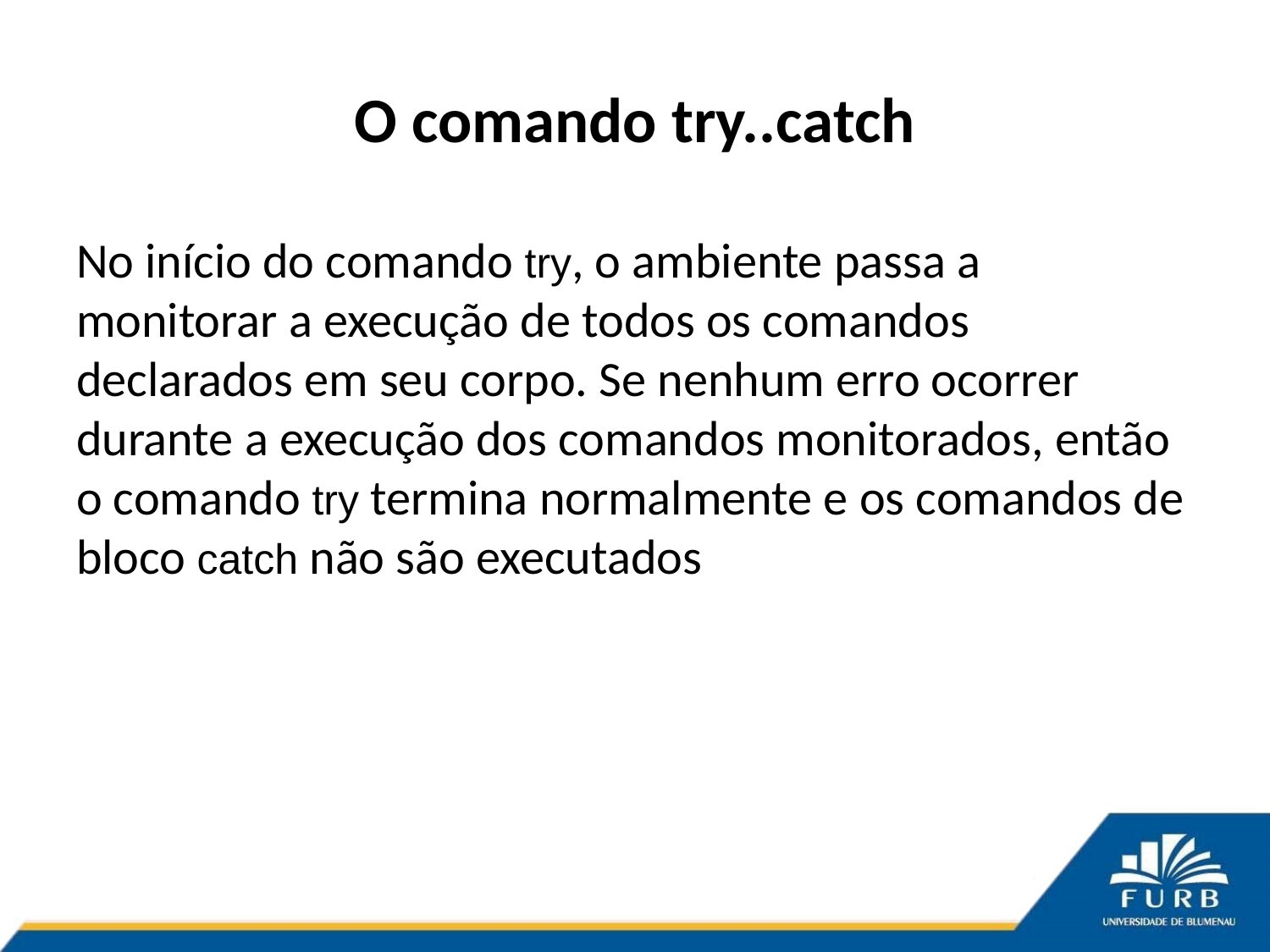

# O comando try..catch
No início do comando try, o ambiente passa a monitorar a execução de todos os comandos declarados em seu corpo. Se nenhum erro ocorrer durante a execução dos comandos monitorados, então o comando try termina normalmente e os comandos de bloco catch não são executados